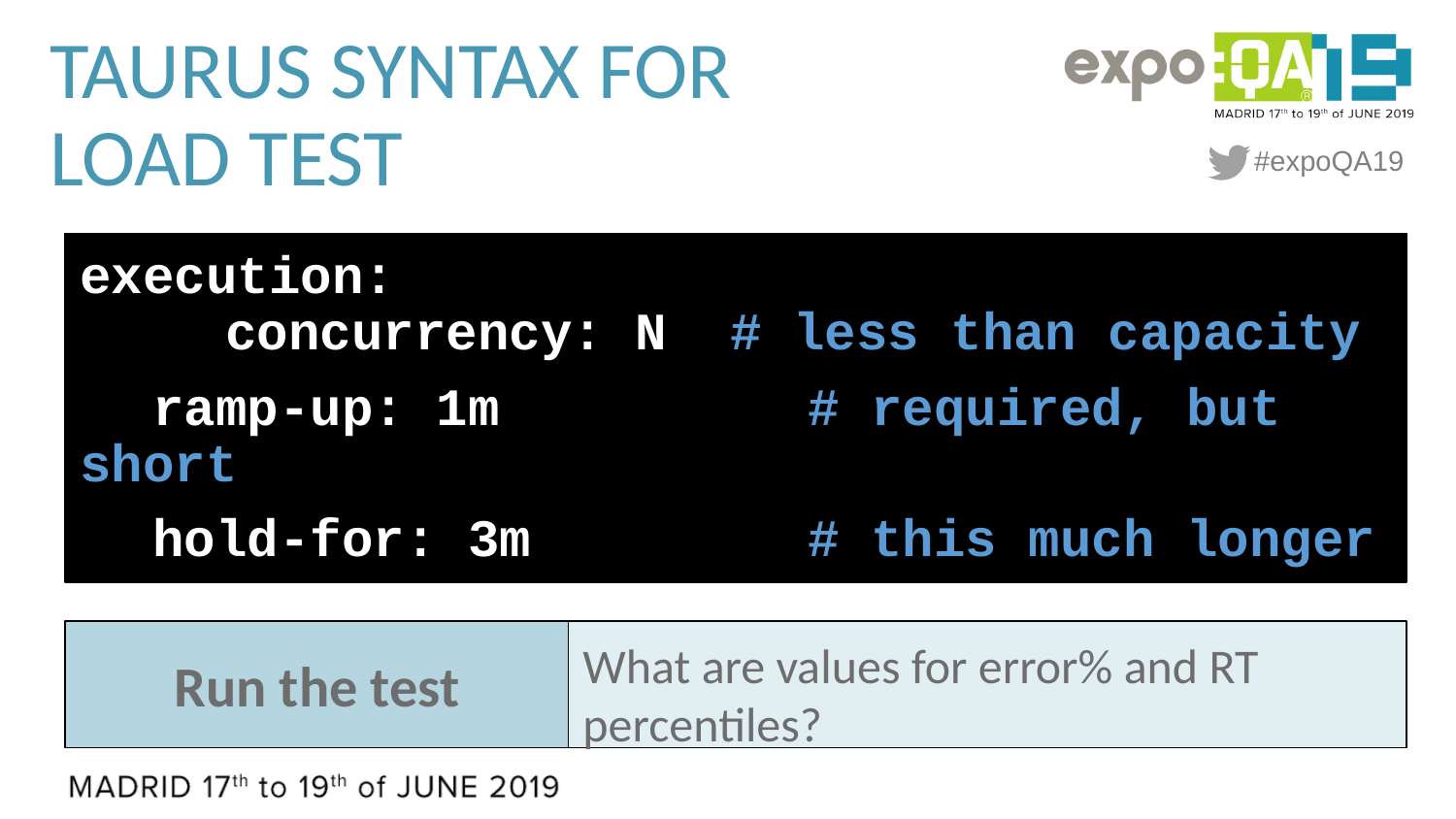

# Taurus Syntax for Load Test
execution:
	concurrency: N  # less than capacity
ramp-up: 1m 		# required, but short
hold-for: 3m 		# this much longer

Run the test
What are values for error% and RT percentiles?